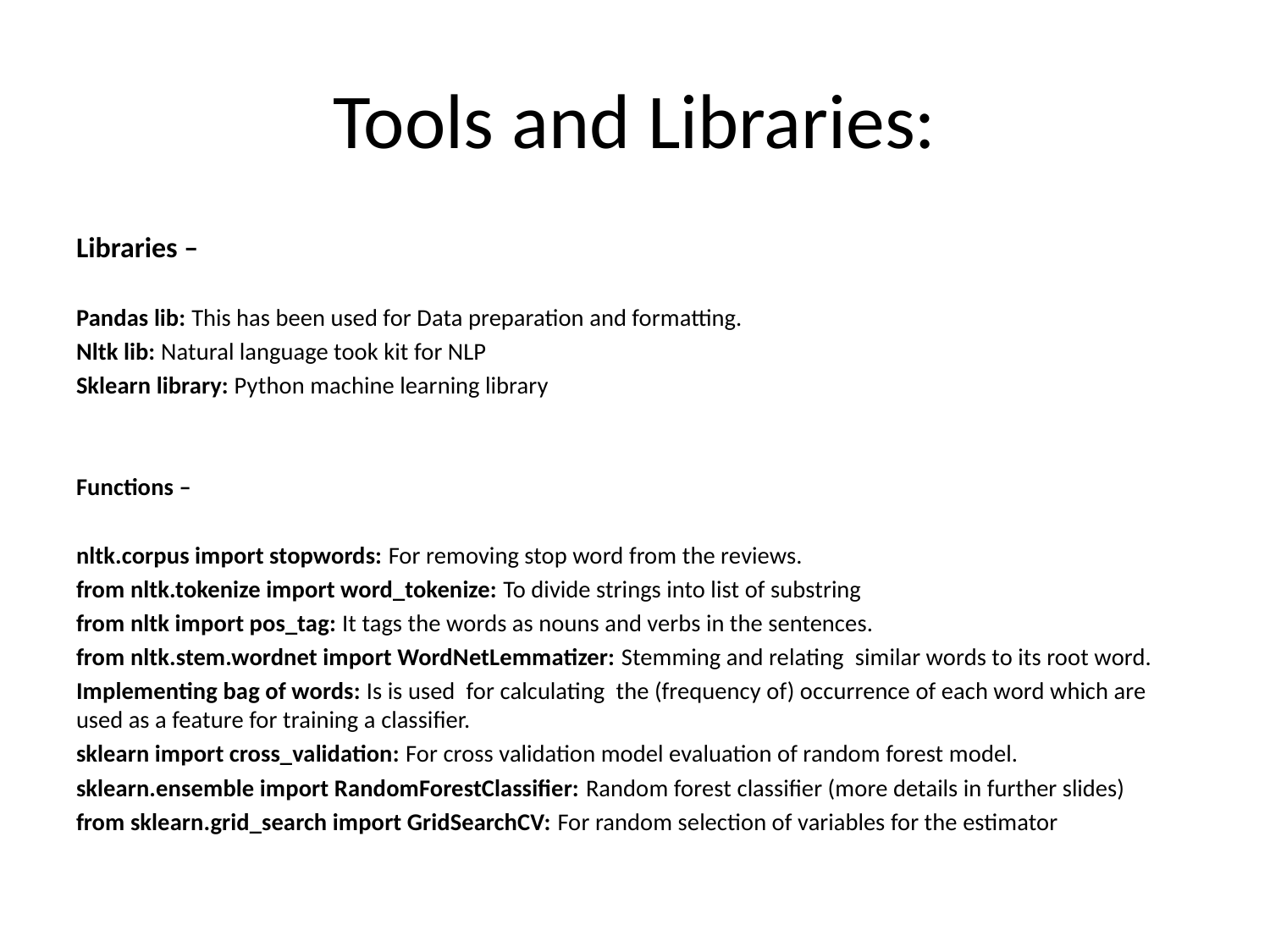

# Tools and Libraries:
Libraries –

Pandas lib: This has been used for Data preparation and formatting.
Nltk lib: Natural language took kit for NLP
Sklearn library: Python machine learning library

Functions –

nltk.corpus import stopwords: For removing stop word from the reviews.
from nltk.tokenize import word_tokenize: To divide strings into list of substring
from nltk import pos_tag: It tags the words as nouns and verbs in the sentences.
from nltk.stem.wordnet import WordNetLemmatizer: Stemming and relating  similar words to its root word.
Implementing bag of words: Is is used  for calculating  the (frequency of) occurrence of each word which are used as a feature for training a classifier.
sklearn import cross_validation: For cross validation model evaluation of random forest model.
sklearn.ensemble import RandomForestClassifier: Random forest classifier (more details in further slides)
from sklearn.grid_search import GridSearchCV: For random selection of variables for the estimator